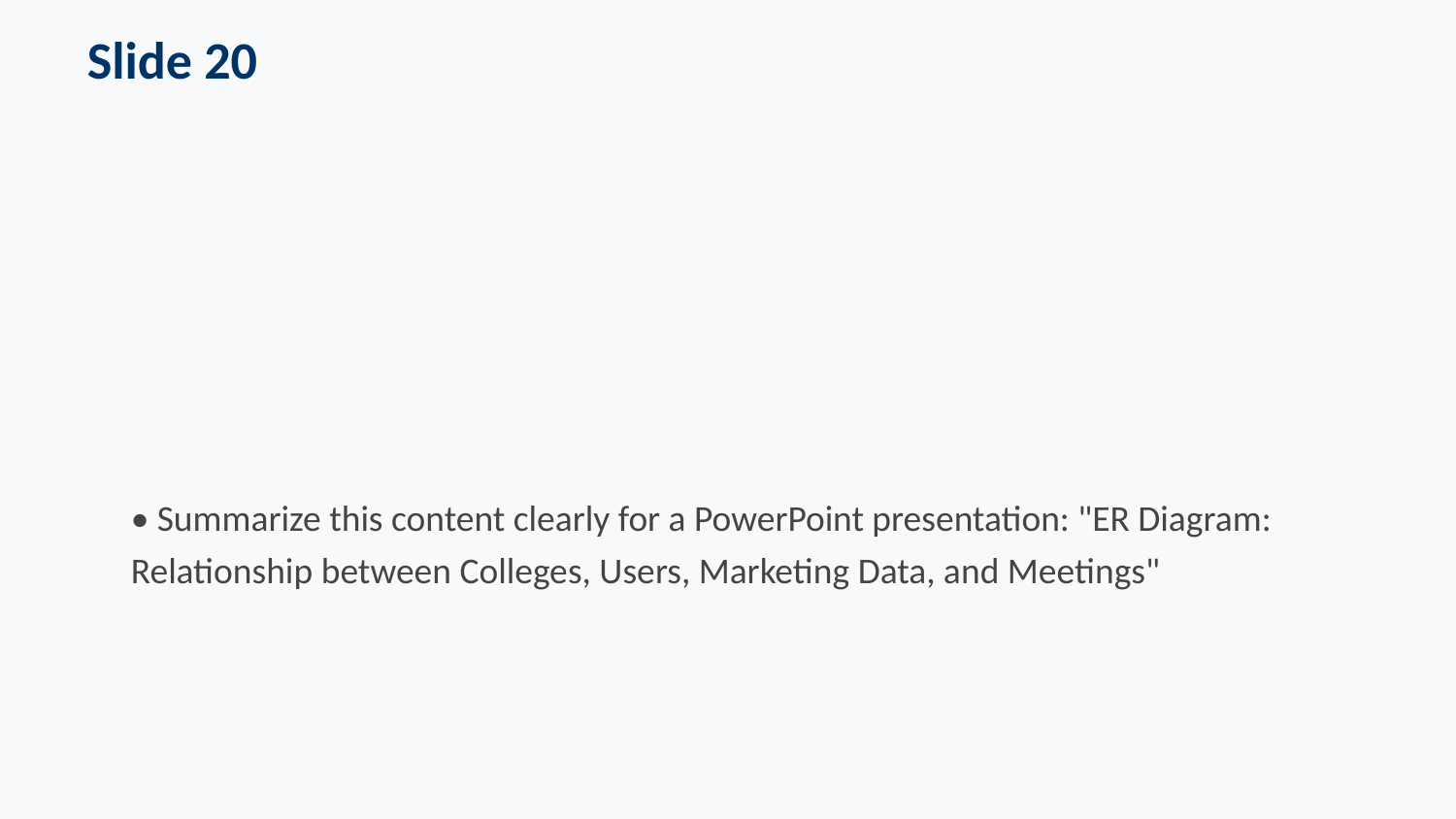

Slide 20
• Summarize this content clearly for a PowerPoint presentation: "ER Diagram: Relationship between Colleges, Users, Marketing Data, and Meetings"